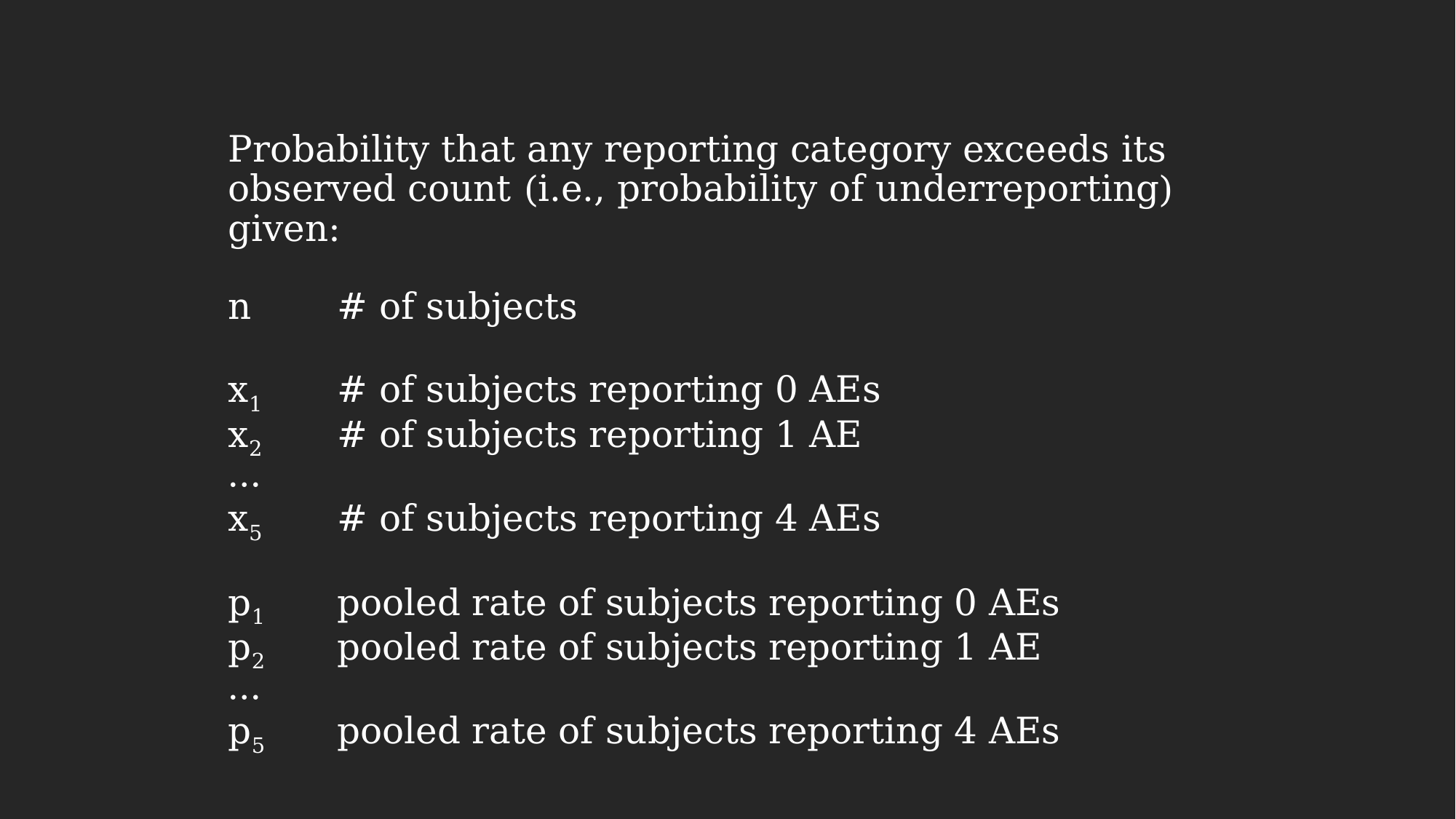

Probability that any reporting category exceeds its observed count (i.e., probability of underreporting) given:

n	# of subjects

x1 	# of subjects reporting 0 AEs
x2 	# of subjects reporting 1 AE
…
x5 	# of subjects reporting 4 AEs

p1 	pooled rate of subjects reporting 0 AEs
p2 	pooled rate of subjects reporting 1 AE
…
p5 	pooled rate of subjects reporting 4 AEs